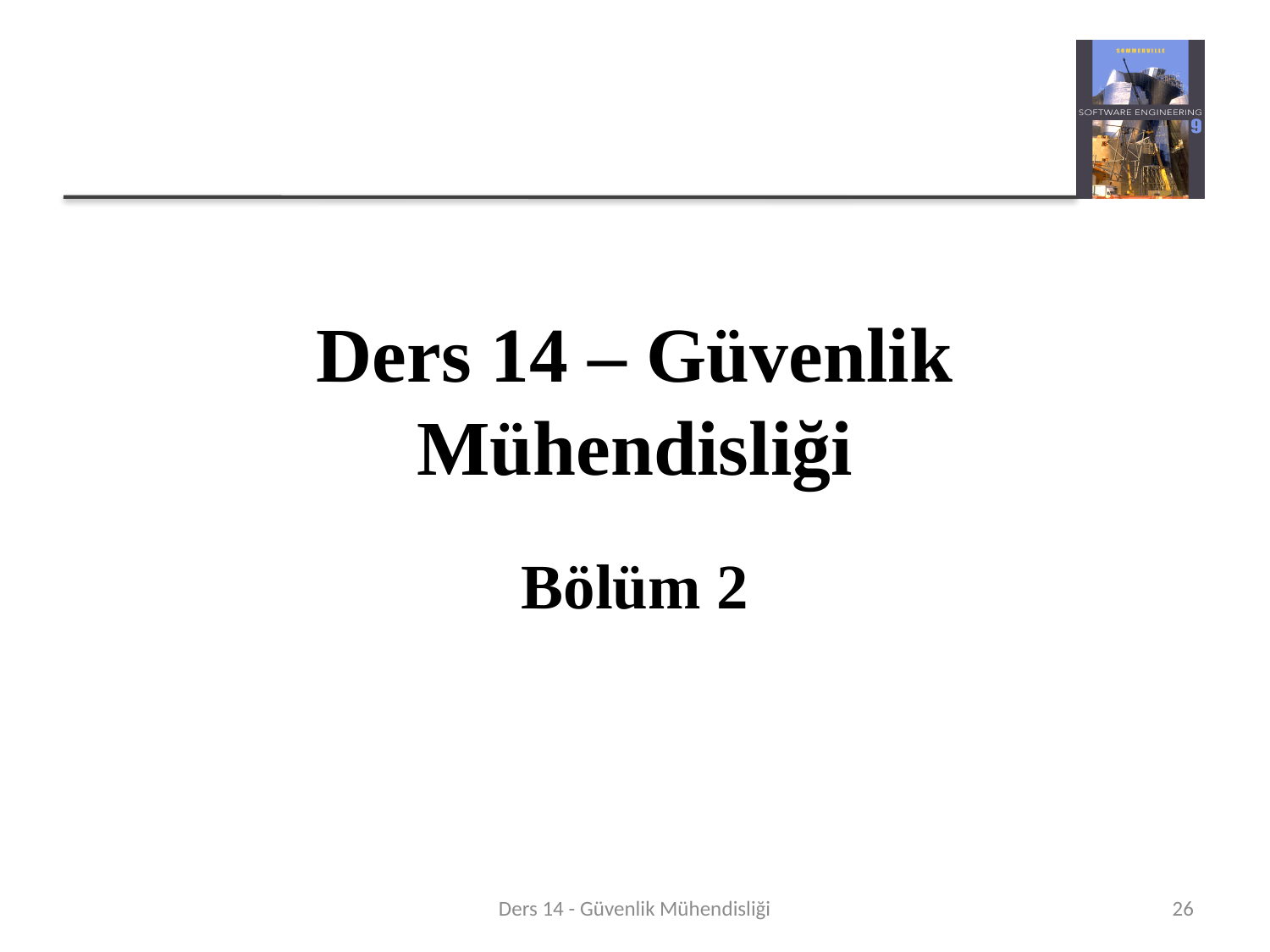

# Ders 14 – Güvenlik Mühendisliği
Bölüm 2
Ders 14 - Güvenlik Mühendisliği
26